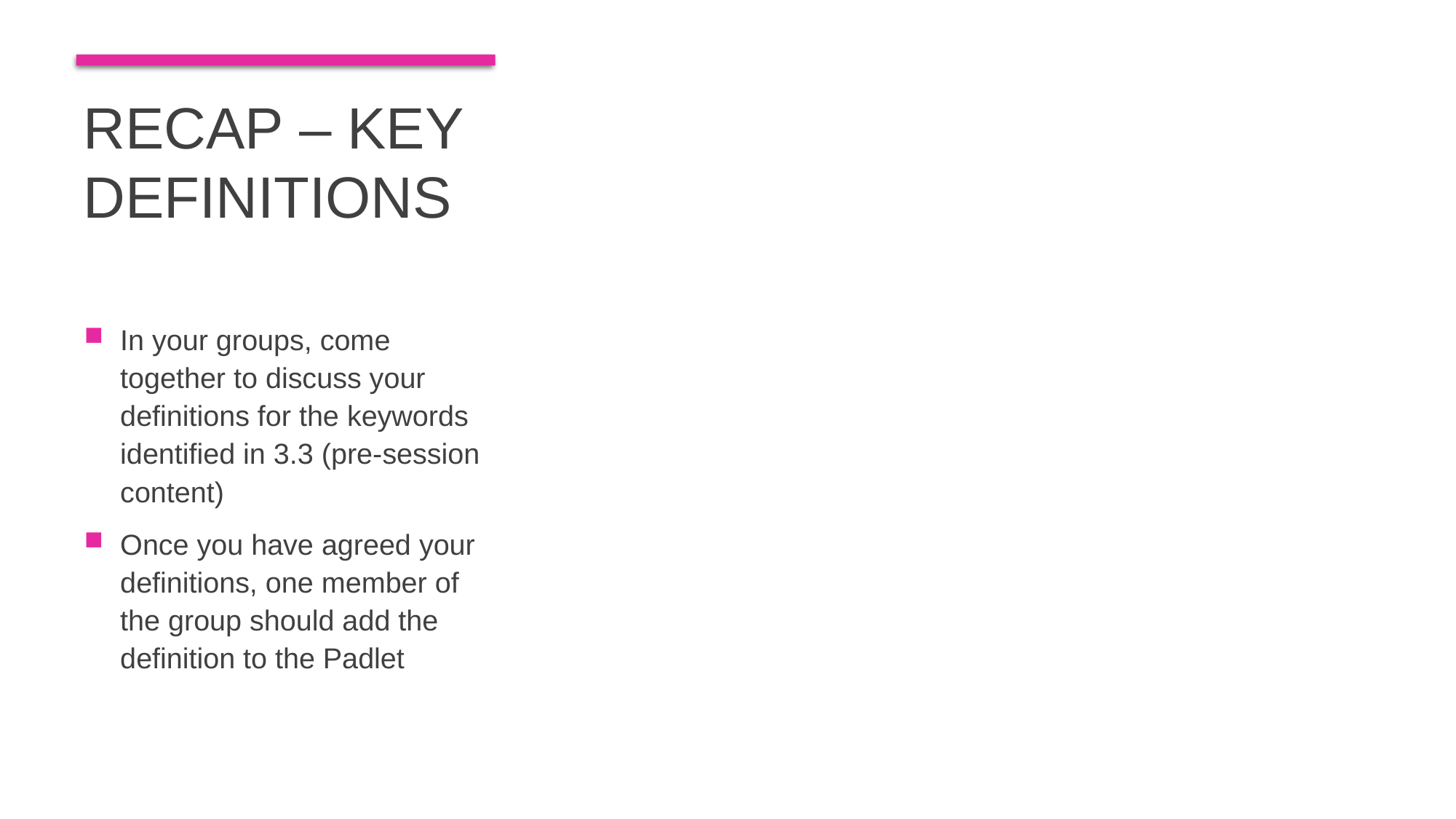

# Recap – Key Definitions
In your groups, come together to discuss your definitions for the keywords identified in 3.3 (pre-session content)
Once you have agreed your definitions, one member of the group should add the definition to the Padlet